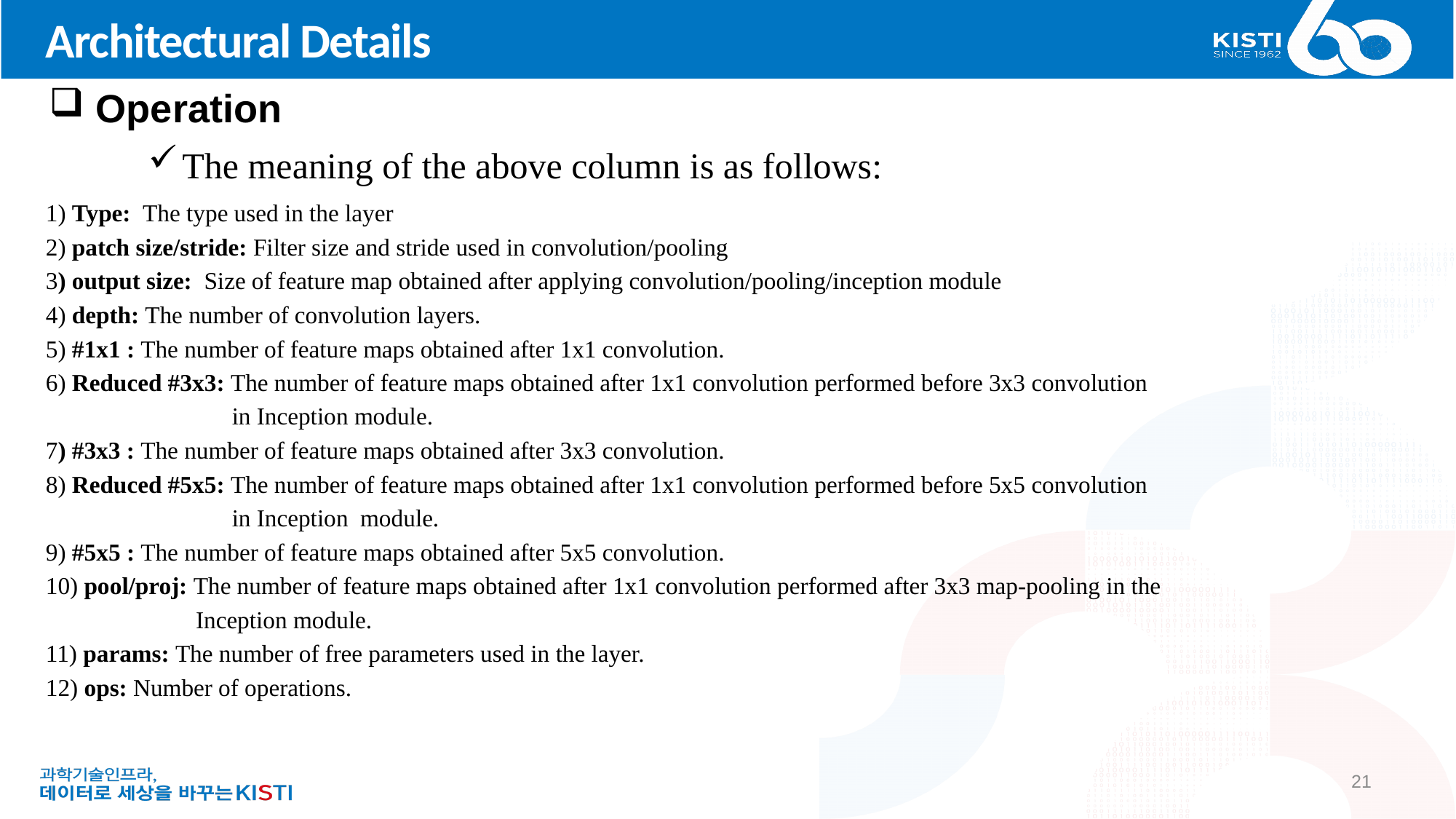

# Architectural Details
 Operation
The meaning of the above column is as follows:
1) Type:  The type used in the layer
2) patch size/stride: Filter size and stride used in convolution/pooling
3) output size:  Size of feature map obtained after applying convolution/pooling/inception module
4) depth: The number of convolution layers.
5) #1x1 : The number of feature maps obtained after 1x1 convolution.
6) Reduced #3x3: The number of feature maps obtained after 1x1 convolution performed before 3x3 convolution
                               in Inception module.
7) #3x3 : The number of feature maps obtained after 3x3 convolution.
8) Reduced #5x5: The number of feature maps obtained after 1x1 convolution performed before 5x5 convolution
                               in Inception  module.
9) #5x5 : The number of feature maps obtained after 5x5 convolution.
10) pool/proj: The number of feature maps obtained after 1x1 convolution performed after 3x3 map-pooling in the
                         Inception module.
11) params: The number of free parameters used in the layer.
12) ops: Number of operations.

21